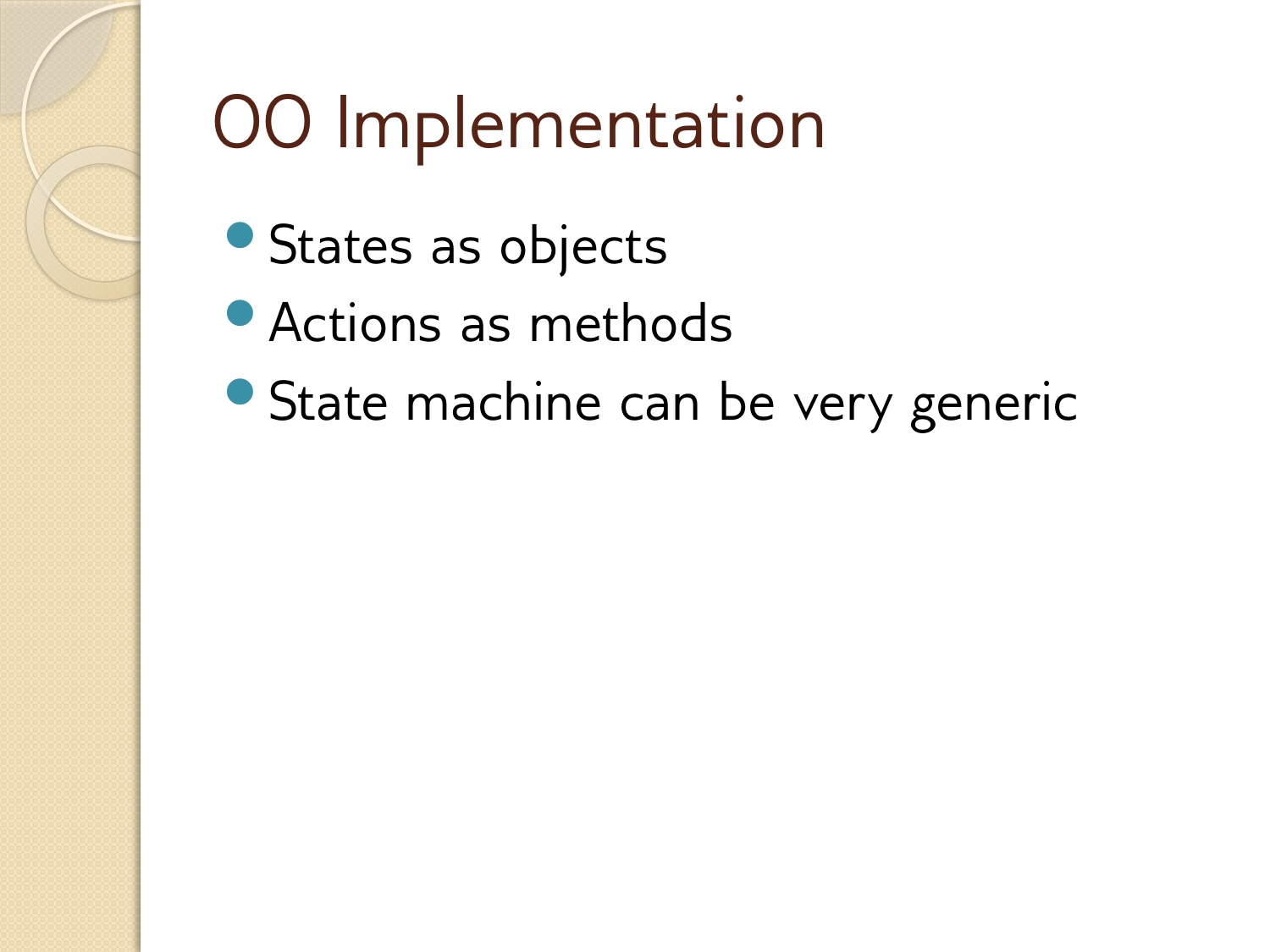

# OO Implementation
States as objects
Actions as methods
State machine can be very generic